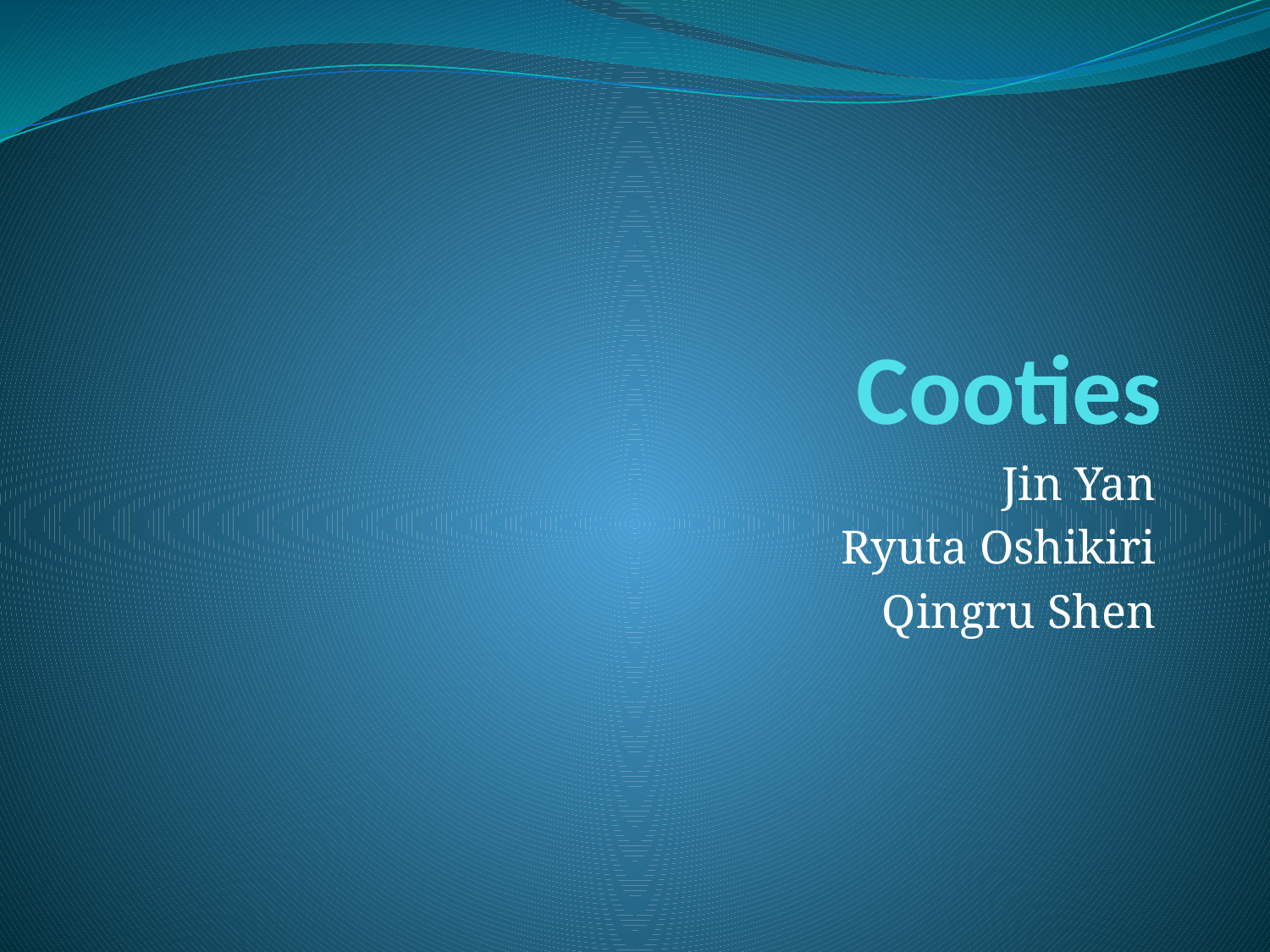

# Cooties
Jin Yan
Ryuta Oshikiri
Qingru Shen